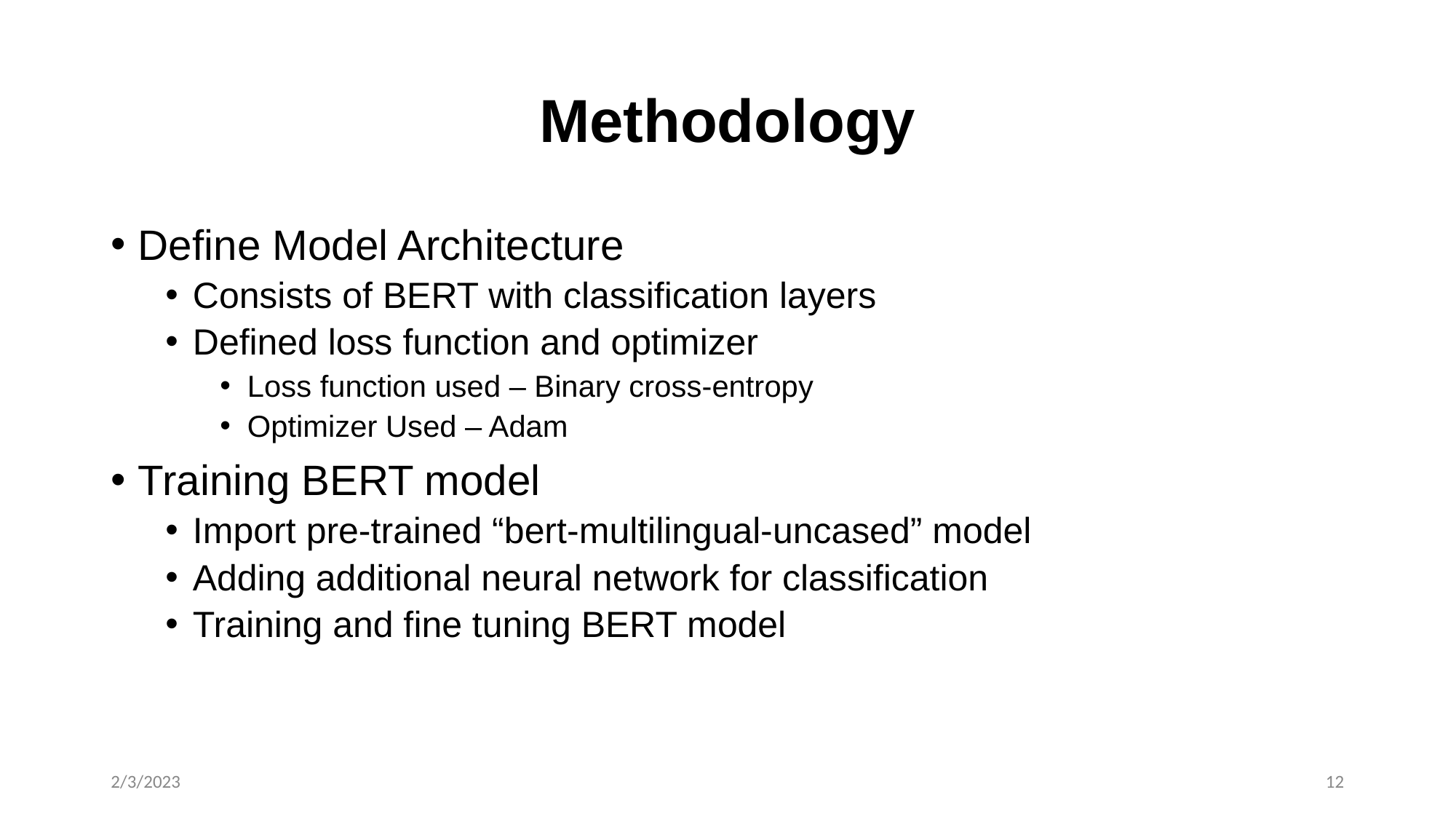

# Methodology
Define Model Architecture
Consists of BERT with classification layers
Defined loss function and optimizer
Loss function used – Binary cross-entropy
Optimizer Used – Adam
Training BERT model
Import pre-trained “bert-multilingual-uncased” model
Adding additional neural network for classification
Training and fine tuning BERT model

2/3/2023
12